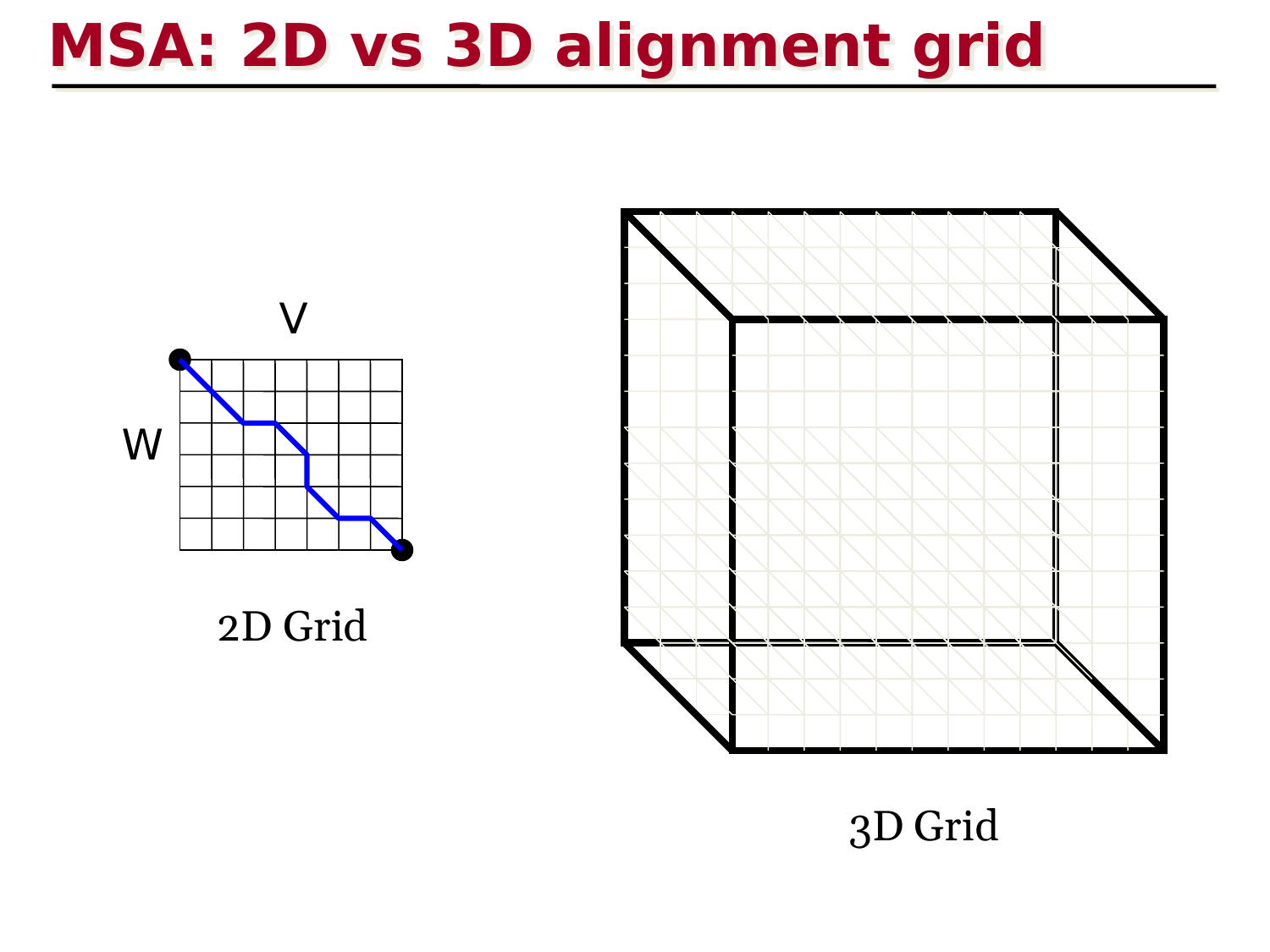

MSA: 2D vs 3D alignment grid

V

W

2D Grid
3D Grid